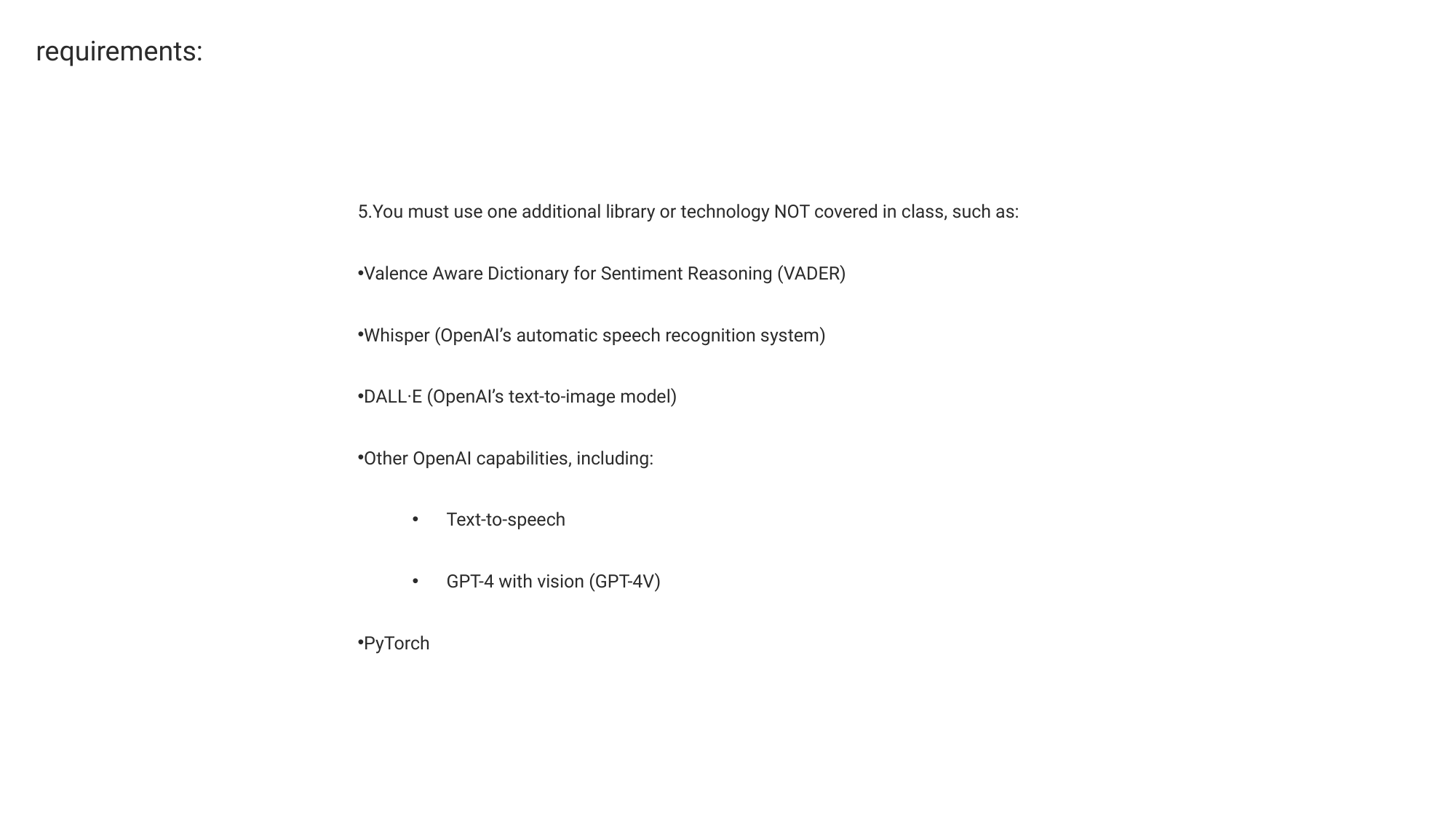

requirements:
You must use one additional library or technology NOT covered in class, such as:
Valence Aware Dictionary for Sentiment Reasoning (VADER)
Whisper (OpenAI’s automatic speech recognition system)
DALL·E (OpenAI’s text-to-image model)
Other OpenAI capabilities, including:
Text-to-speech
GPT-4 with vision (GPT-4V)
PyTorch